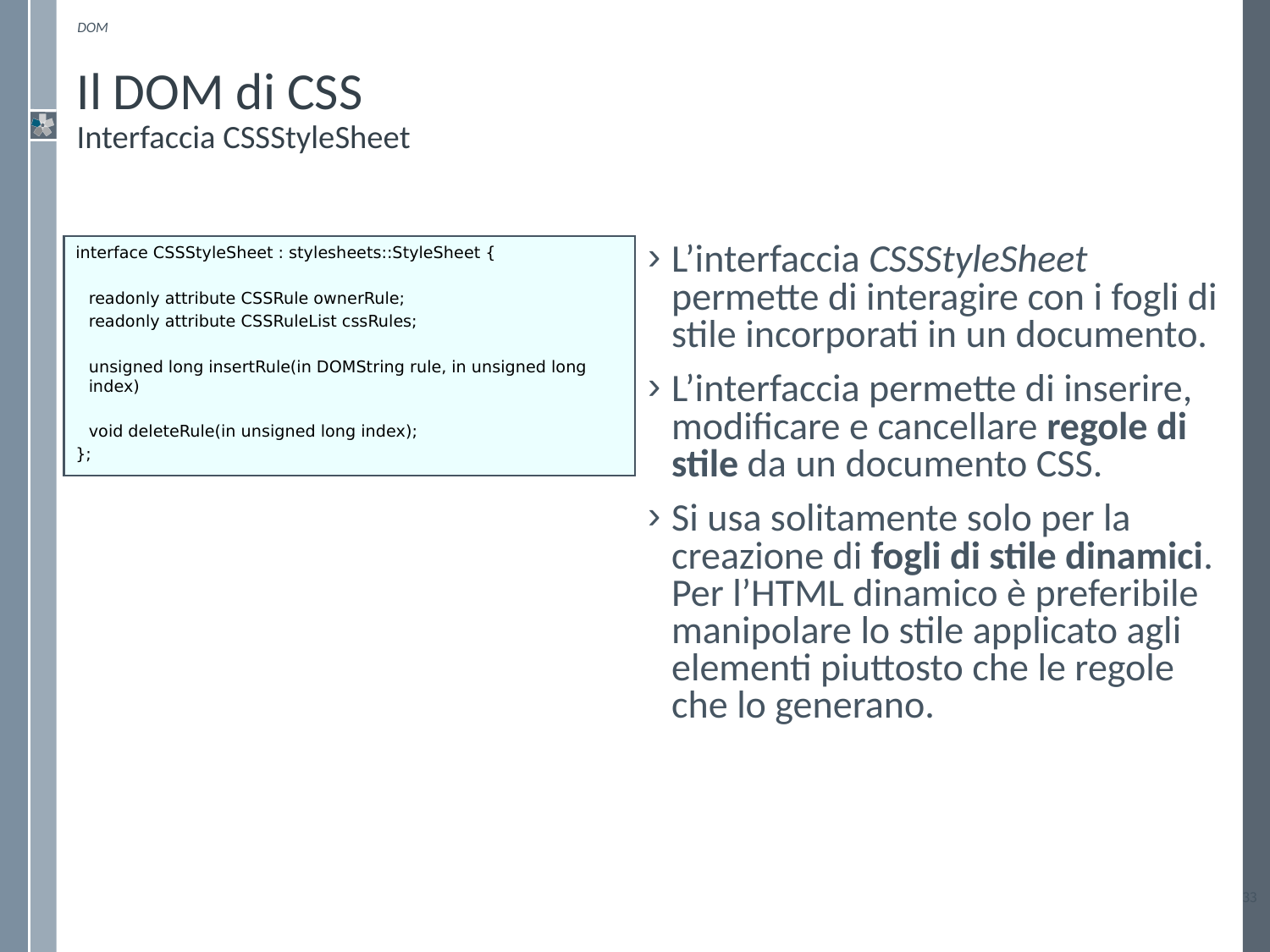

DOM
# Il DOM di CSS Interfaccia CSSStyleSheet
interface CSSStyleSheet : stylesheets::StyleSheet {

	readonly attribute CSSRule ownerRule;
	readonly attribute CSSRuleList cssRules;

	unsigned long insertRule(in DOMString rule, in unsigned long index)

	void deleteRule(in unsigned long index);
};
L’interfaccia CSSStyleSheet permette di interagire con i fogli di stile incorporati in un documento.
L’interfaccia permette di inserire, modificare e cancellare regole di stile da un documento CSS.
Si usa solitamente solo per la creazione di fogli di stile dinamici. Per l’HTML dinamico è preferibile manipolare lo stile applicato agli elementi piuttosto che le regole che lo generano.
33